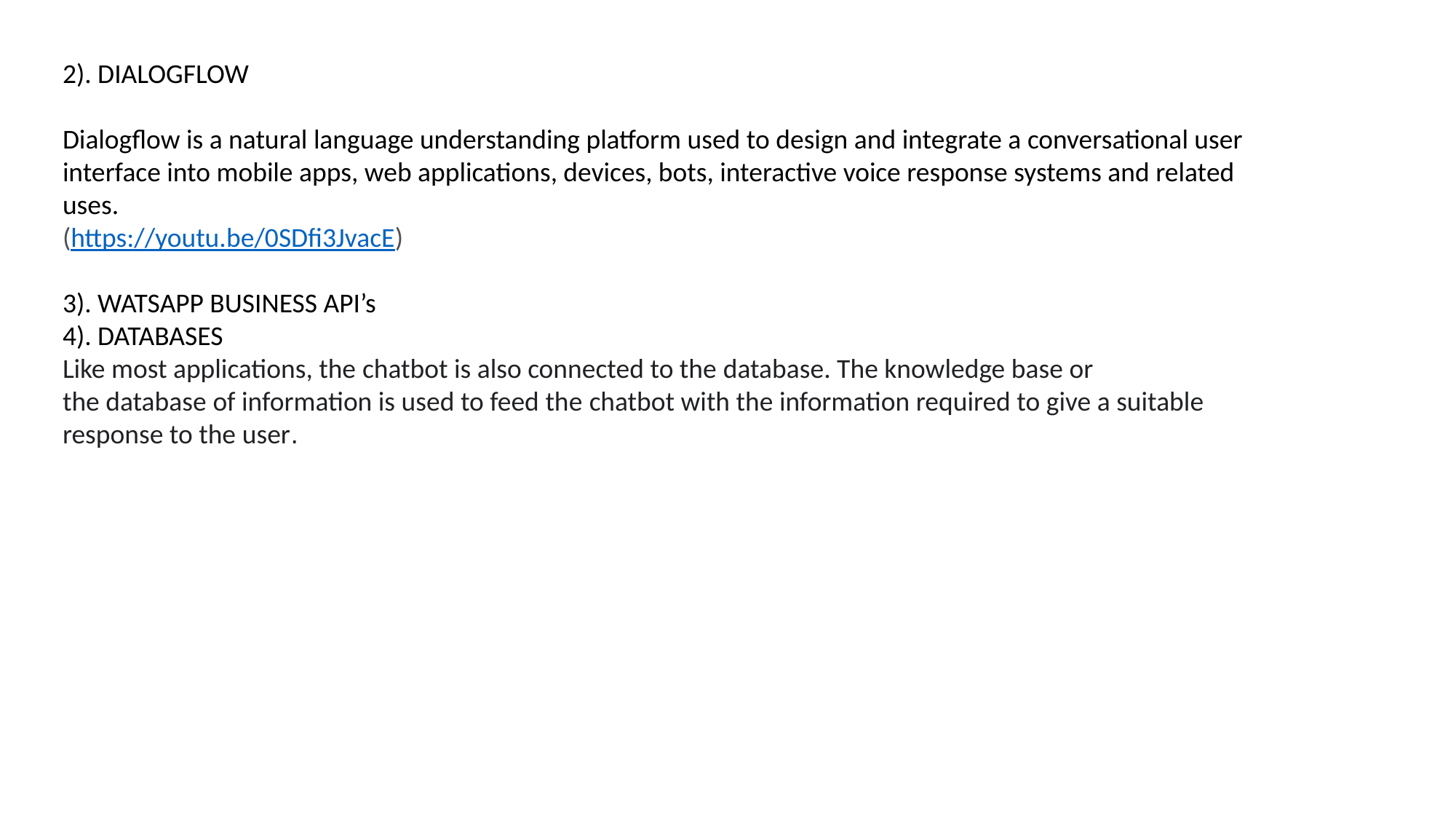

2). DIALOGFLOW

Dialogflow is a natural language understanding platform used to design and integrate a conversational user interface into mobile apps, web applications, devices, bots, interactive voice response systems and related uses.
(https://youtu.be/0SDfi3JvacE)

3). WATSAPP BUSINESS API’s
4). DATABASES
Like most applications, the chatbot is also connected to the database. The knowledge base or the database of information is used to feed the chatbot with the information required to give a suitable response to the user.